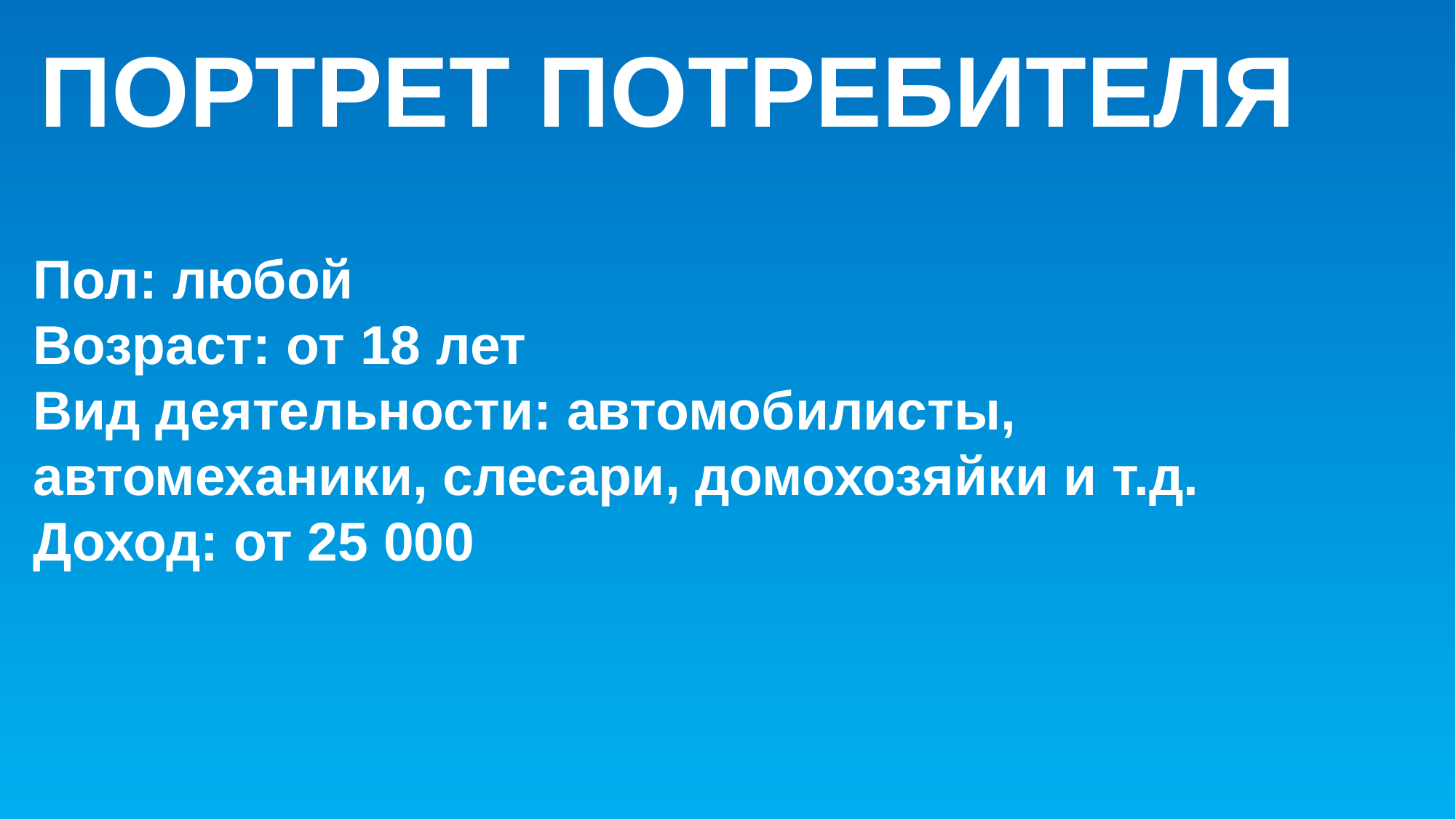

ПОРТРЕТ ПОТРЕБИТЕЛЯ
Пол: любой
Возраст: от 18 лет
Вид деятельности: автомобилисты, автомеханики, слесари, домохозяйки и т.д.
Доход: от 25 000